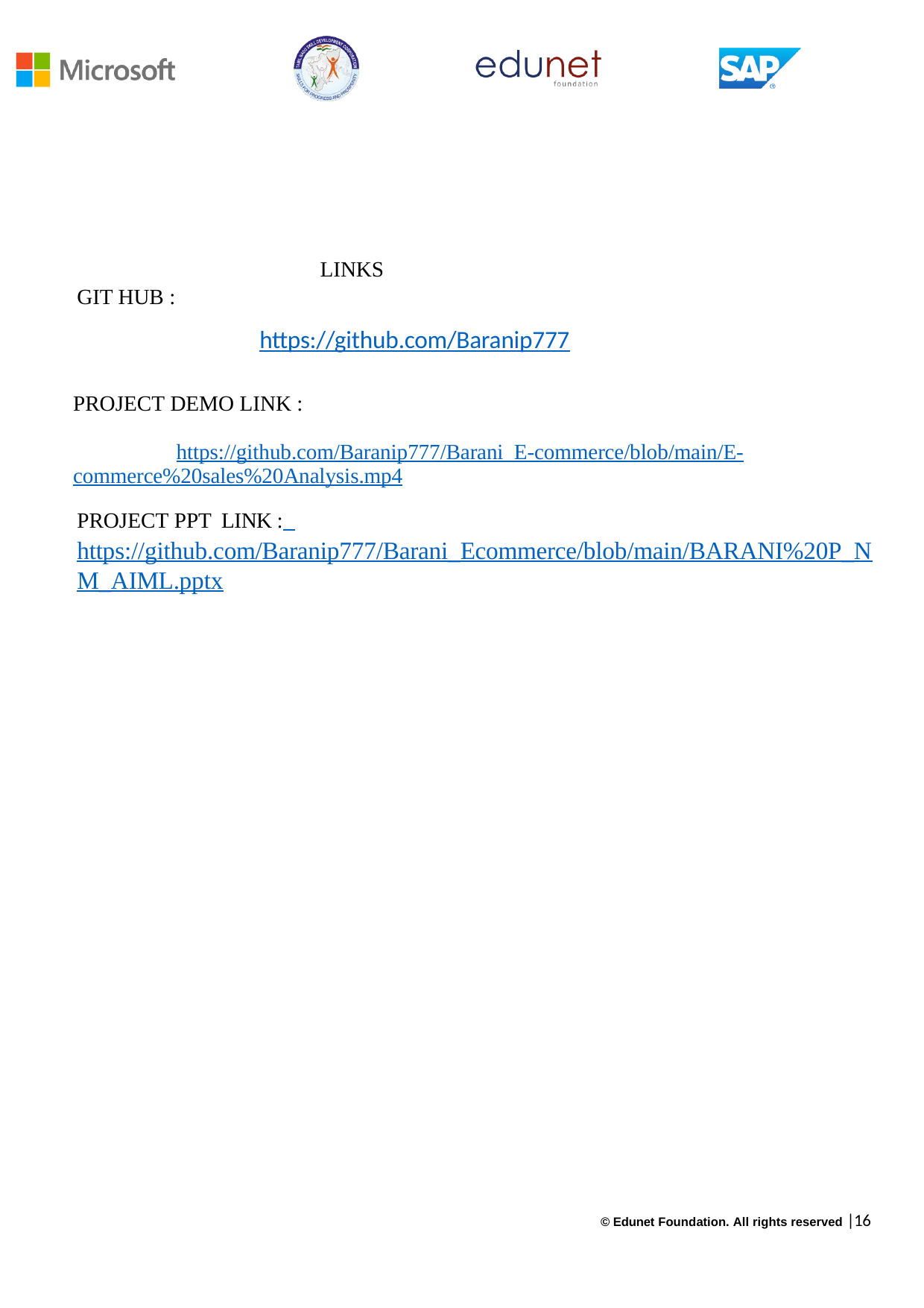

LINKS
GIT HUB :

PROJECT PPT LINK :
https://github.com/Baranip777/Barani_Ecommerce/blob/main/BARANI%20P_N M_AIML.pptx
https://github.com/Baranip777

PROJECT DEMO LINK :
https://github.com/Baranip777/Barani_E-commerce/blob/main/E- commerce%20sales%20Analysis.mp4
© Edunet Foundation. All rights reserved |16